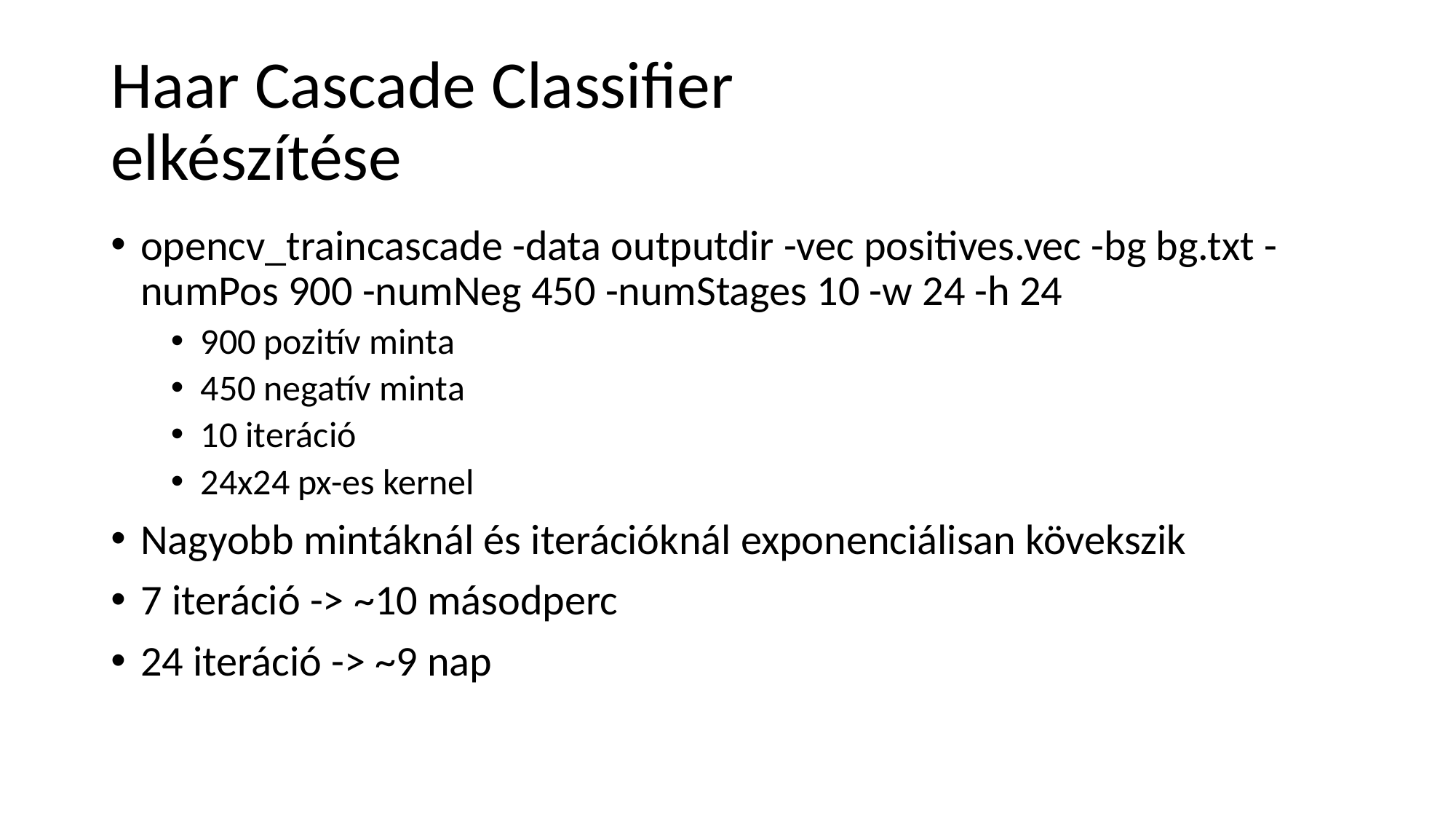

Haar Cascade Classifier
elkészítése
opencv_traincascade -data outputdir -vec positives.vec -bg bg.txt -numPos 900 -numNeg 450 -numStages 10 -w 24 -h 24
900 pozitív minta
450 negatív minta
10 iteráció
24x24 px-es kernel
Nagyobb mintáknál és iterációknál exponenciálisan kövekszik
7 iteráció -> ~10 másodperc
24 iteráció -> ~9 nap